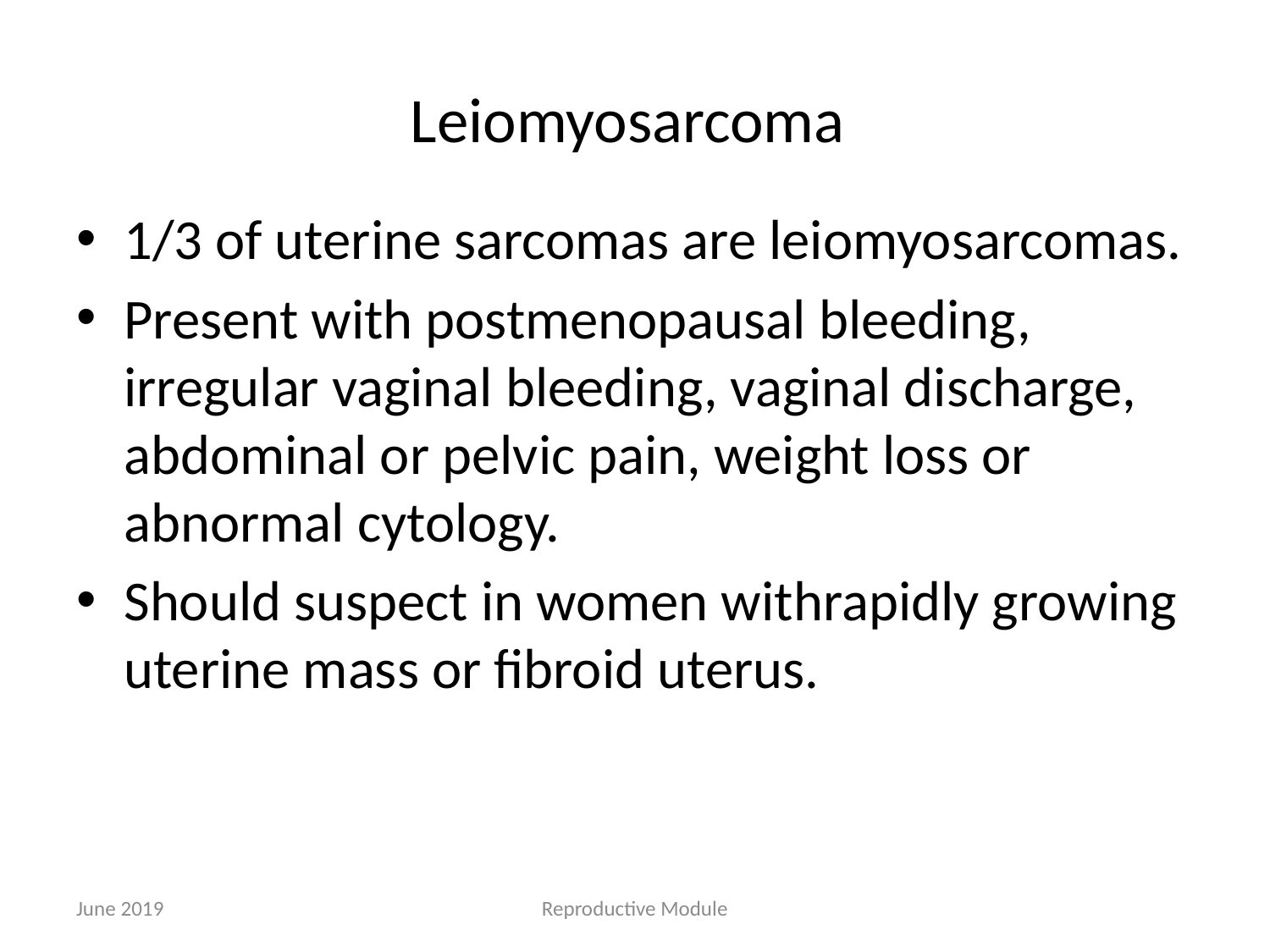

# Leiomyosarcoma
1/3 of uterine sarcomas are leiomyosarcomas.
Present with postmenopausal bleeding, irregular vaginal bleeding, vaginal discharge, abdominal or pelvic pain, weight loss or abnormal cytology.
Should suspect in women withrapidly growing uterine mass or fibroid uterus.

June 2019
Reproductive Module